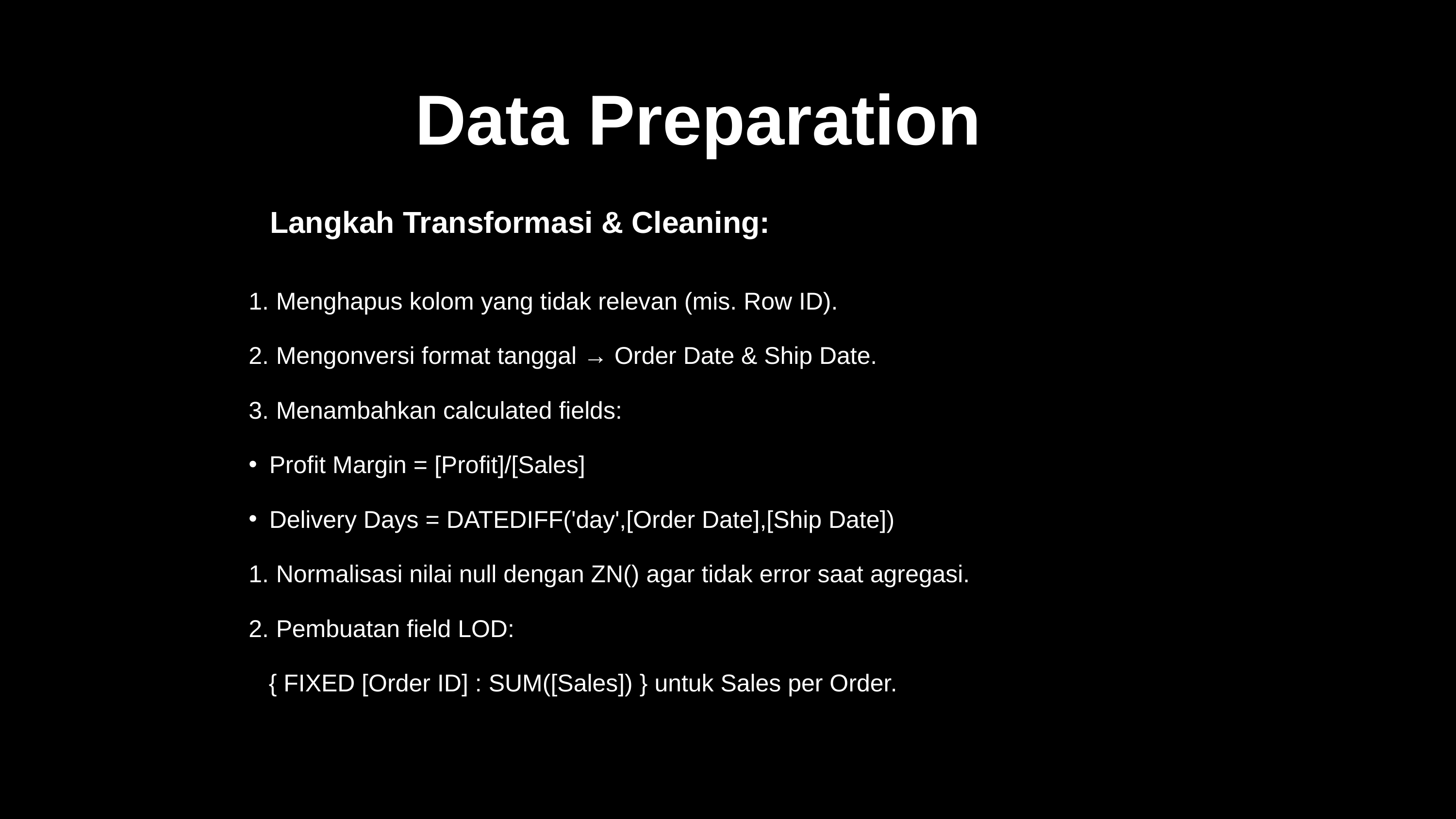

Data Preparation
Langkah Transformasi & Cleaning:
 Menghapus kolom yang tidak relevan (mis. Row ID).
 Mengonversi format tanggal → Order Date & Ship Date.
 Menambahkan calculated fields:
Profit Margin = [Profit]/[Sales]
Delivery Days = DATEDIFF('day',[Order Date],[Ship Date])
 Normalisasi nilai null dengan ZN() agar tidak error saat agregasi.
 Pembuatan field LOD:
      { FIXED [Order ID] : SUM([Sales]) } untuk Sales per Order.